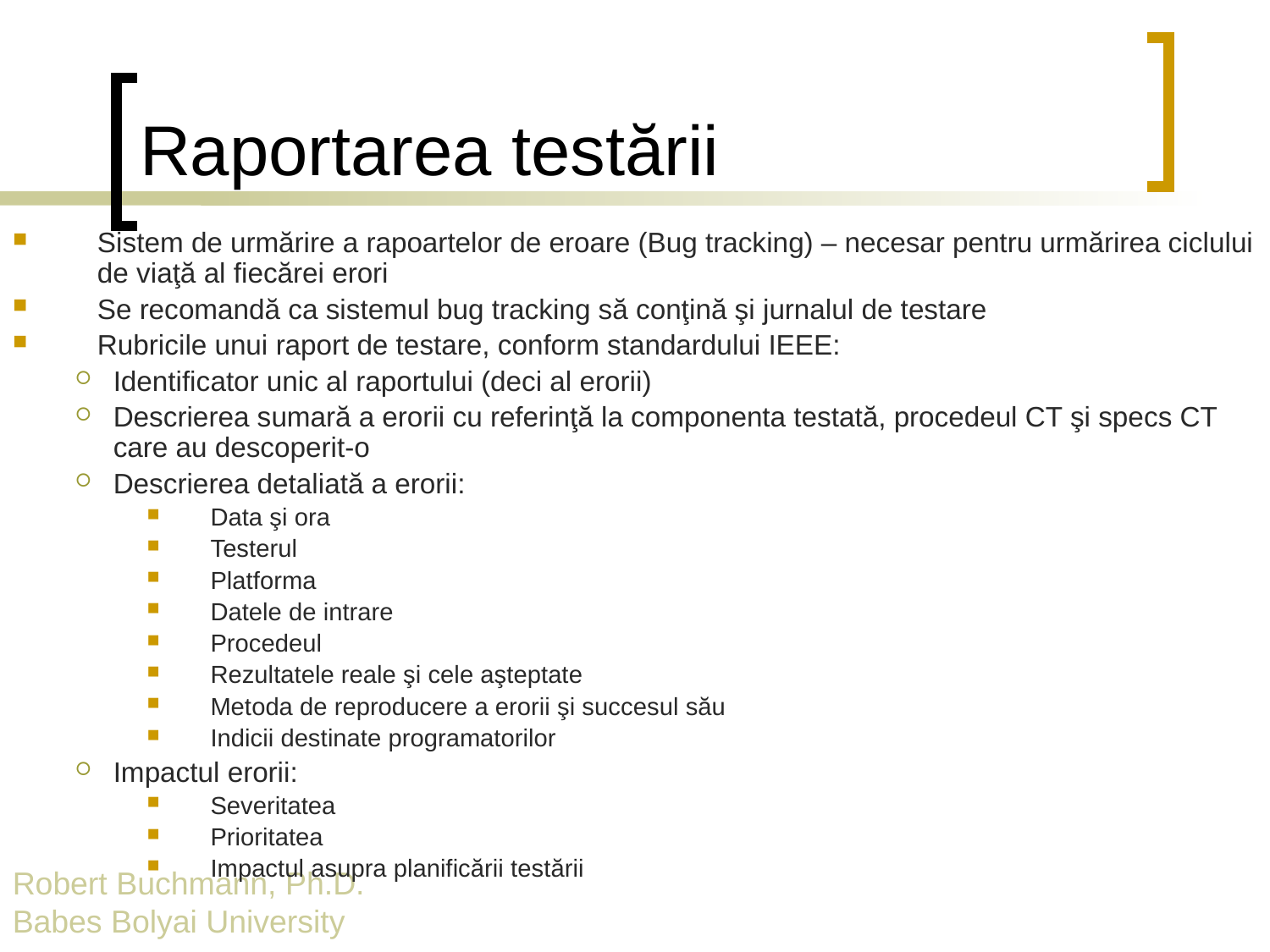

# Raportarea testării
Sistem de urmărire a rapoartelor de eroare (Bug tracking) – necesar pentru urmărirea ciclului de viaţă al fiecărei erori
Se recomandă ca sistemul bug tracking să conţină şi jurnalul de testare
Rubricile unui raport de testare, conform standardului IEEE:
Identificator unic al raportului (deci al erorii)
Descrierea sumară a erorii cu referinţă la componenta testată, procedeul CT şi specs CT care au descoperit-o
Descrierea detaliată a erorii:
Data şi ora
Testerul
Platforma
Datele de intrare
Procedeul
Rezultatele reale şi cele aşteptate
Metoda de reproducere a erorii şi succesul său
Indicii destinate programatorilor
Impactul erorii:
Severitatea
Prioritatea
Impactul asupra planificării testării